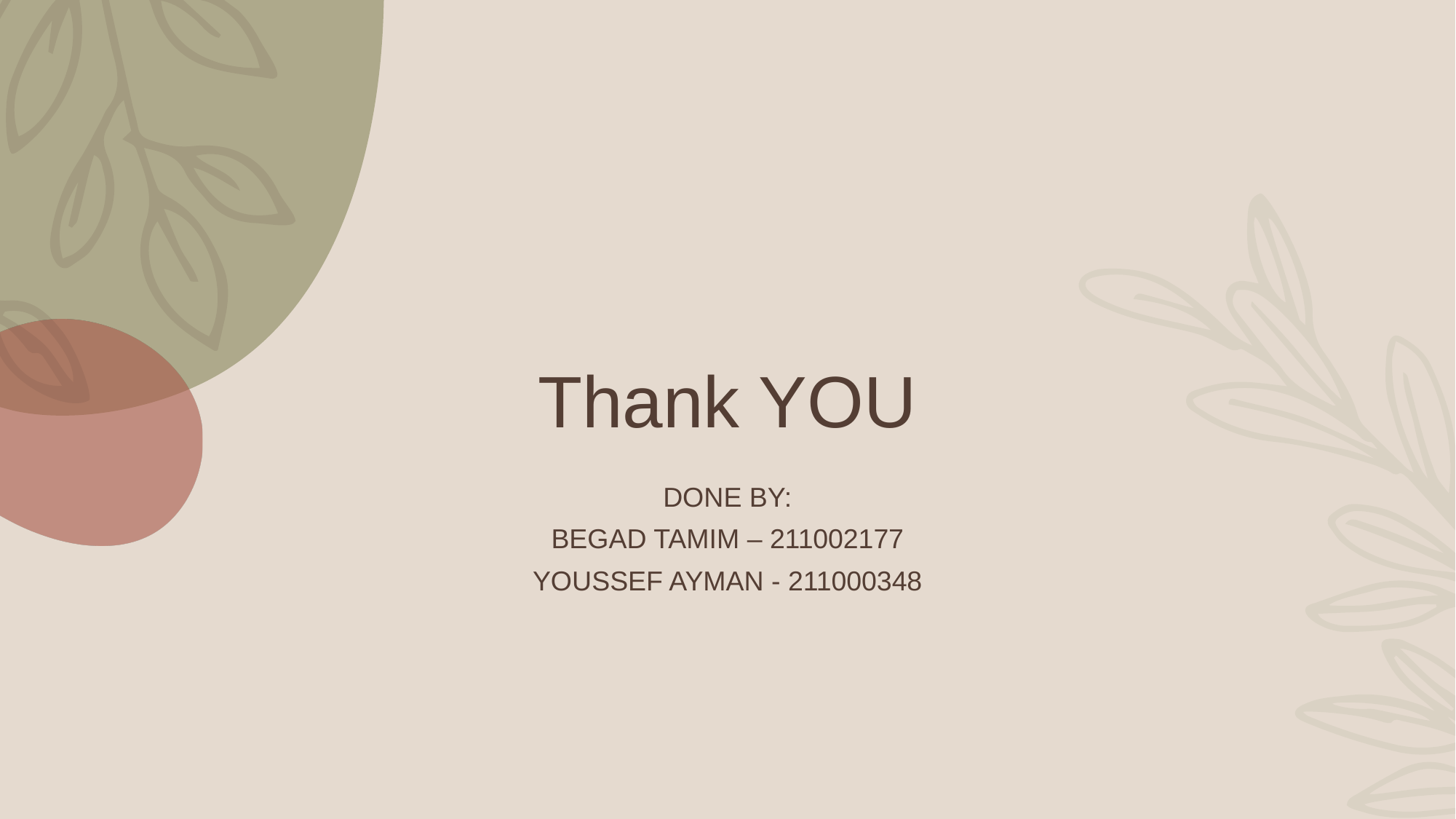

# Thank YOU
Done by:
Begad Tamim – 211002177
Youssef Ayman - 211000348